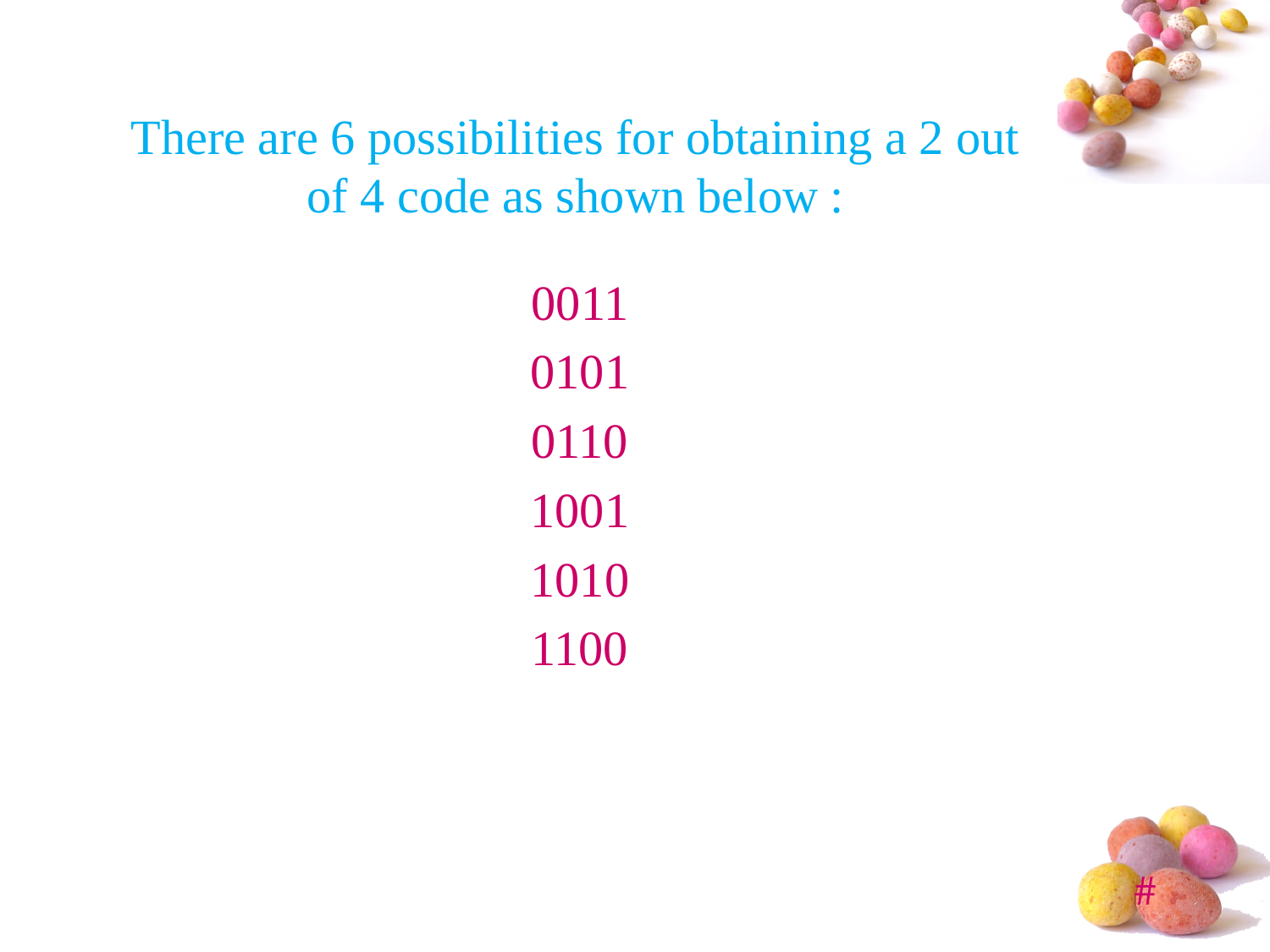

# There are 6 possibilities for obtaining a 2 out of 4 code as shown below :
0011
0101
0110
1001
1010
1100